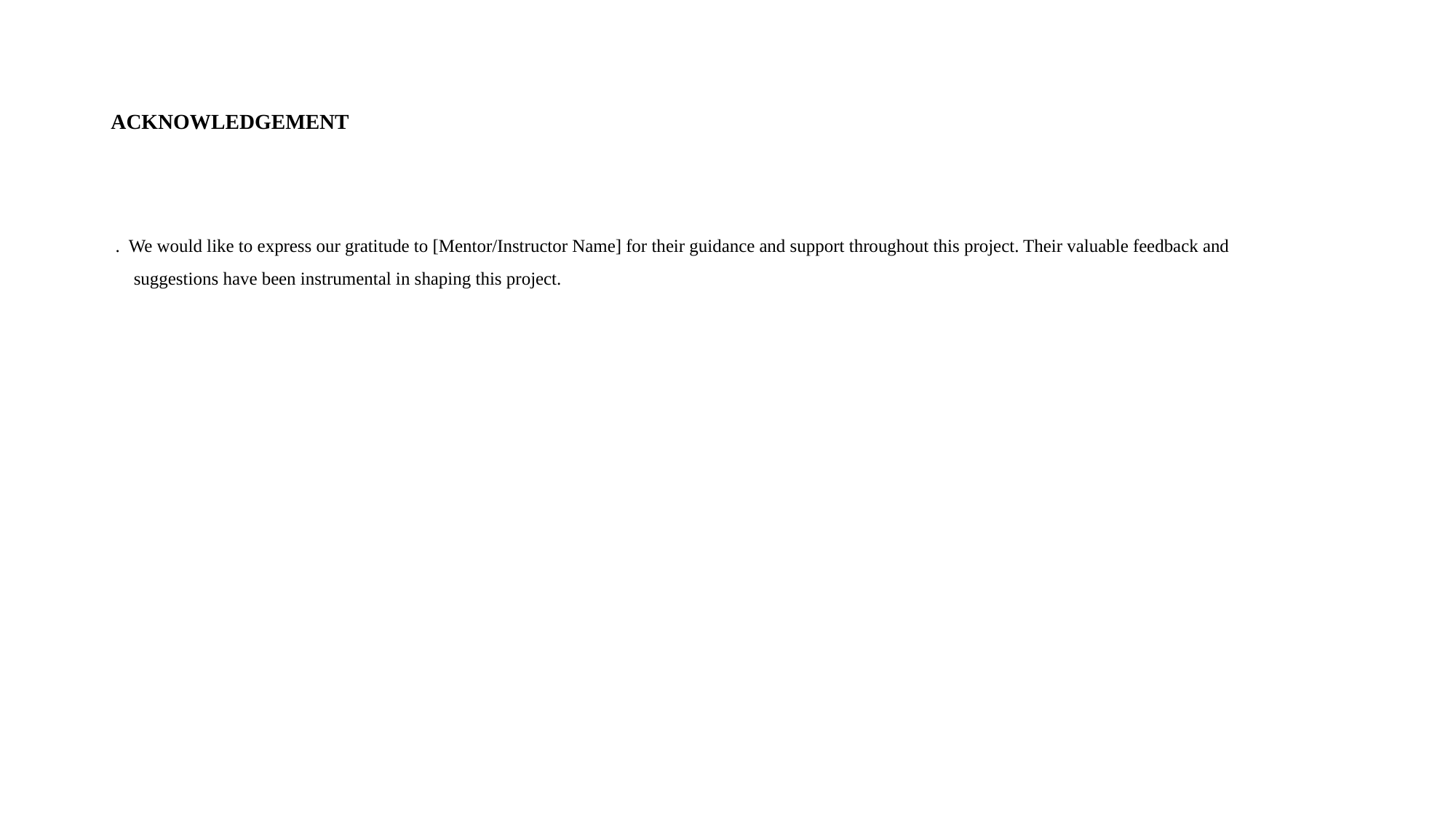

# ACKNOWLEDGEMENT
 .  We would like to express our gratitude to [Mentor/Instructor Name] for their guidance and support throughout this project. Their valuable feedback and
     suggestions have been instrumental in shaping this project.